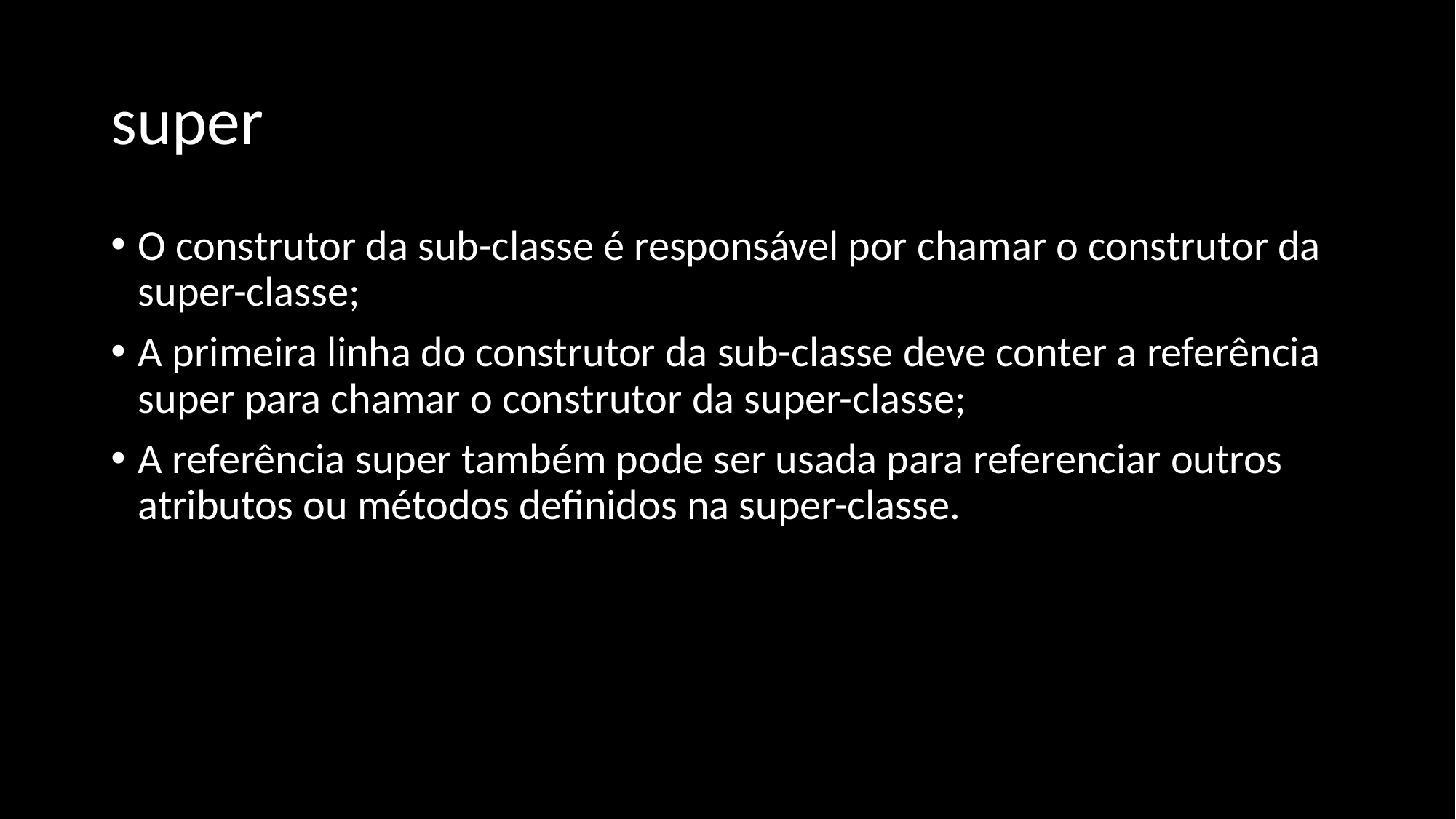

# super
O construtor da sub-classe é responsável por chamar o construtor da super-classe;
A primeira linha do construtor da sub-classe deve conter a referência super para chamar o construtor da super-classe;
A referência super também pode ser usada para referenciar outros atributos ou métodos definidos na super-classe.